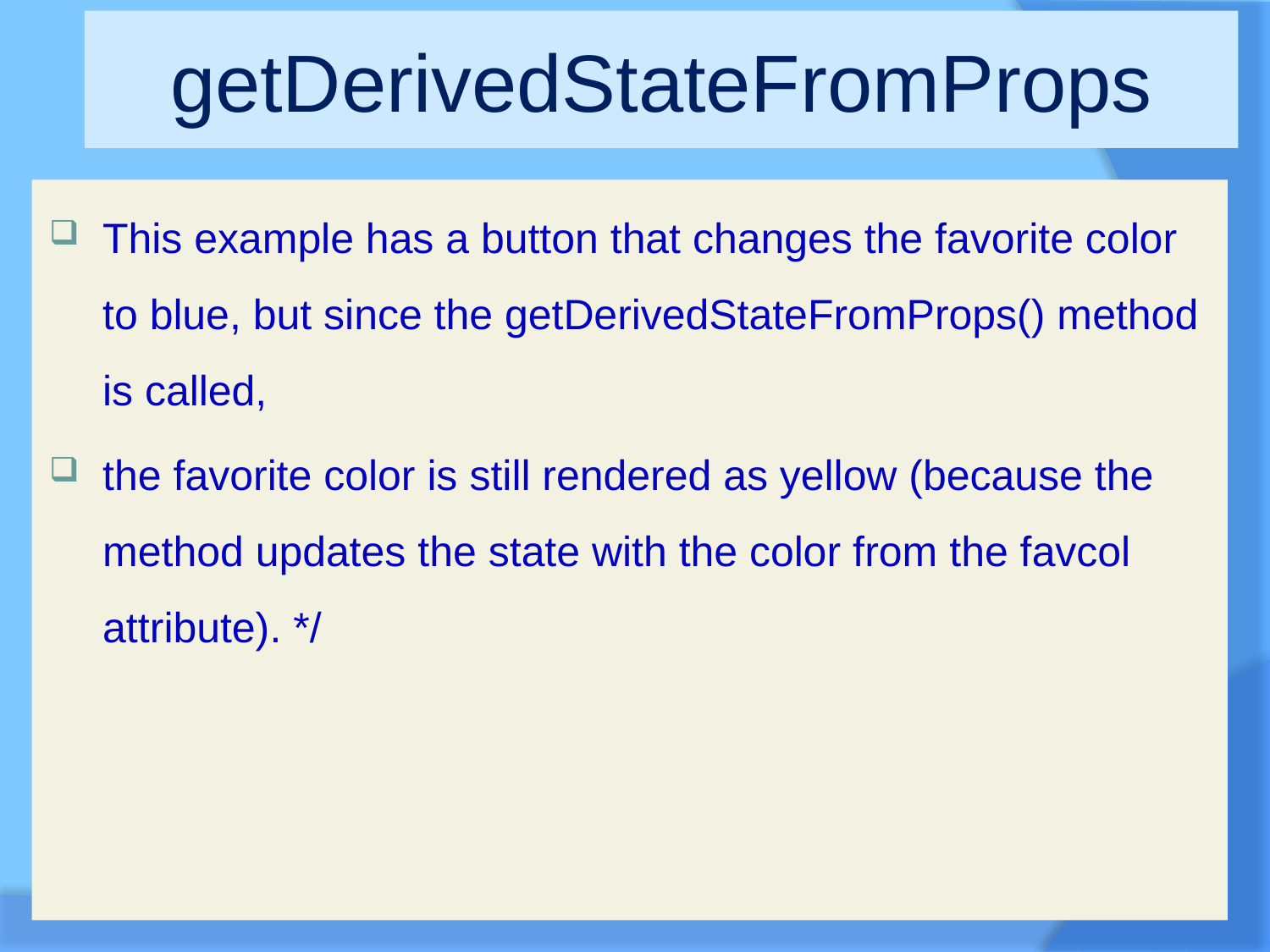

# getDerivedStateFromProps
This example has a button that changes the favorite color to blue, but since the getDerivedStateFromProps() method is called,
the favorite color is still rendered as yellow (because the method updates the state with the color from the favcol attribute). */